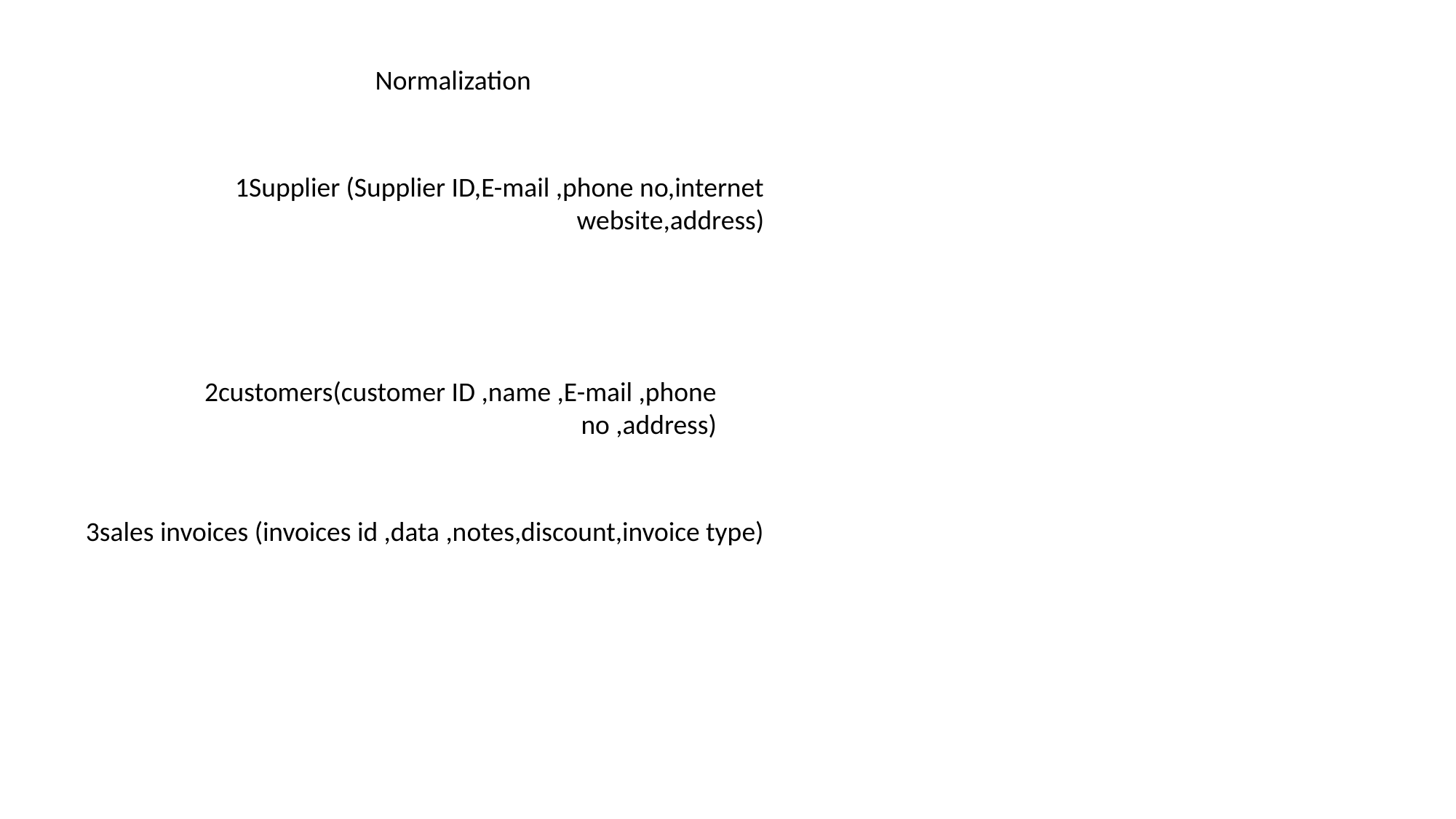

Normalization
1Supplier (Supplier ID,E-mail ,phone no,internet website,address)
2customers(customer ID ,name ,E-mail ,phone no ,address)
3sales invoices (invoices id ,data ,notes,discount,invoice type)